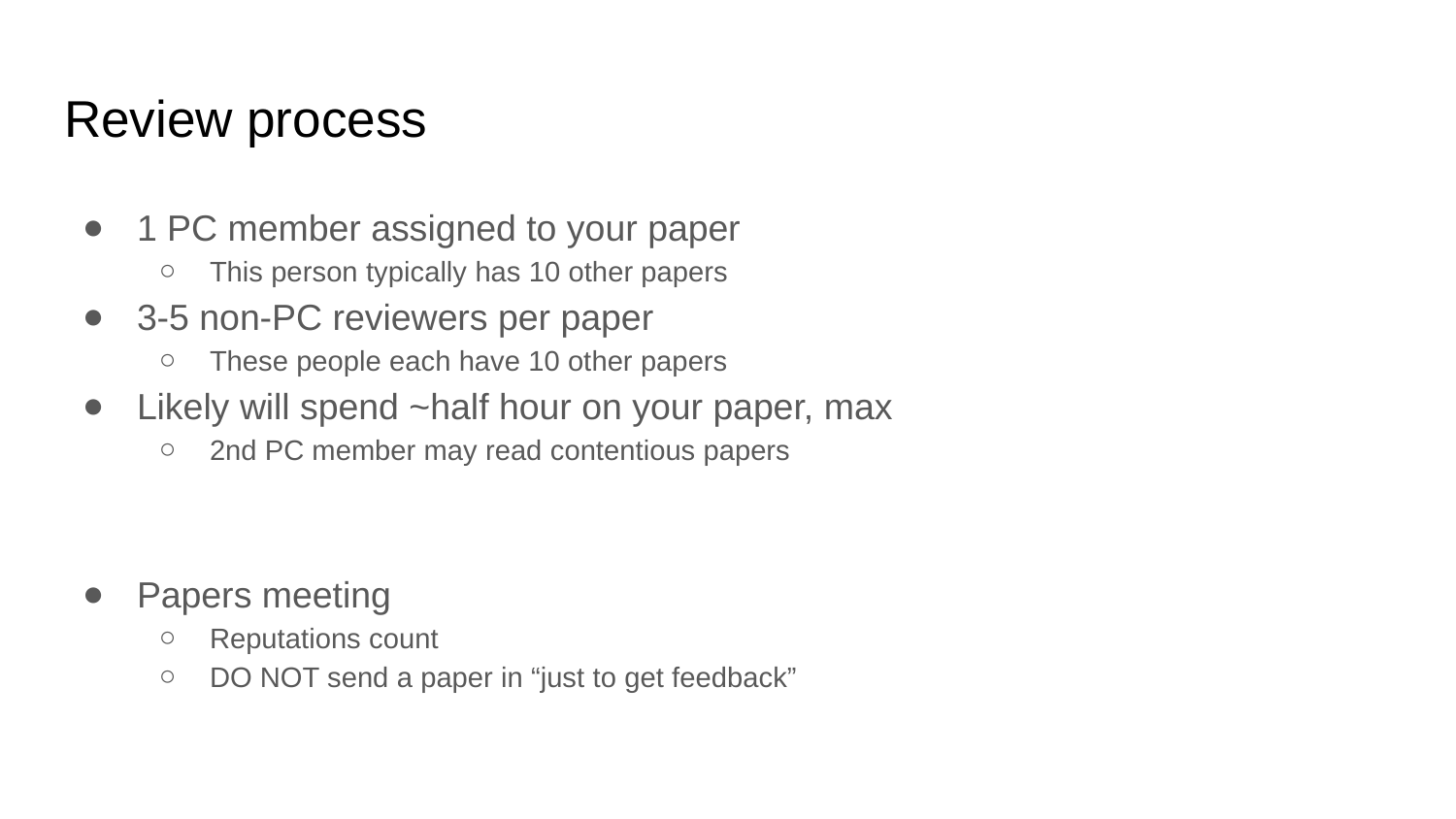

# Review process
1 PC member assigned to your paper
This person typically has 10 other papers
3-5 non-PC reviewers per paper
These people each have 10 other papers
Likely will spend ~half hour on your paper, max
2nd PC member may read contentious papers

Papers meeting
Reputations count
DO NOT send a paper in “just to get feedback”